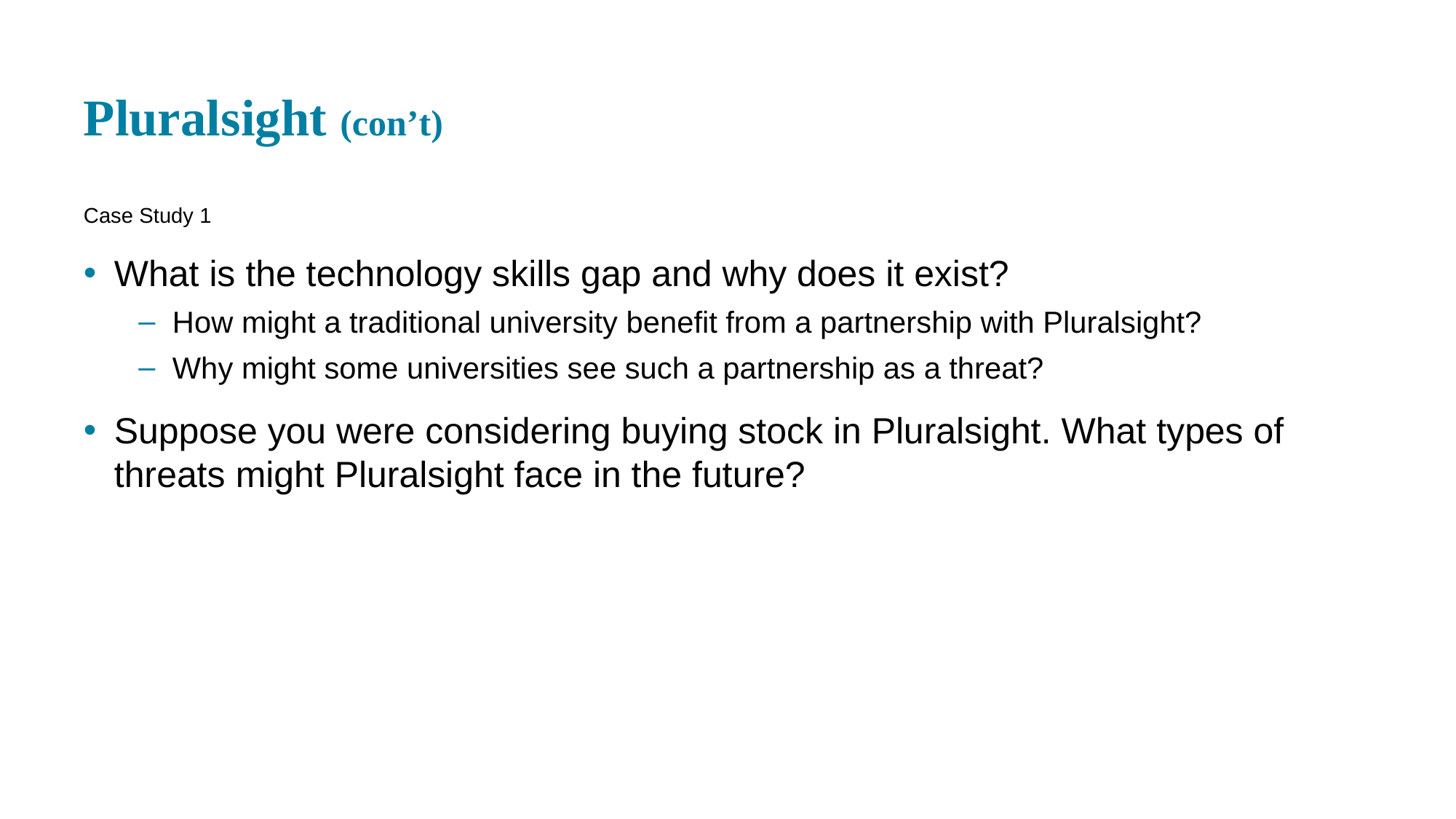

# Pluralsight (con’t)
Case Study 1
What is the technology skills gap and why does it exist?
How might a traditional university benefit from a partnership with Pluralsight?
Why might some universities see such a partnership as a threat?
Suppose you were considering buying stock in Pluralsight. What types of threats might Pluralsight face in the future?